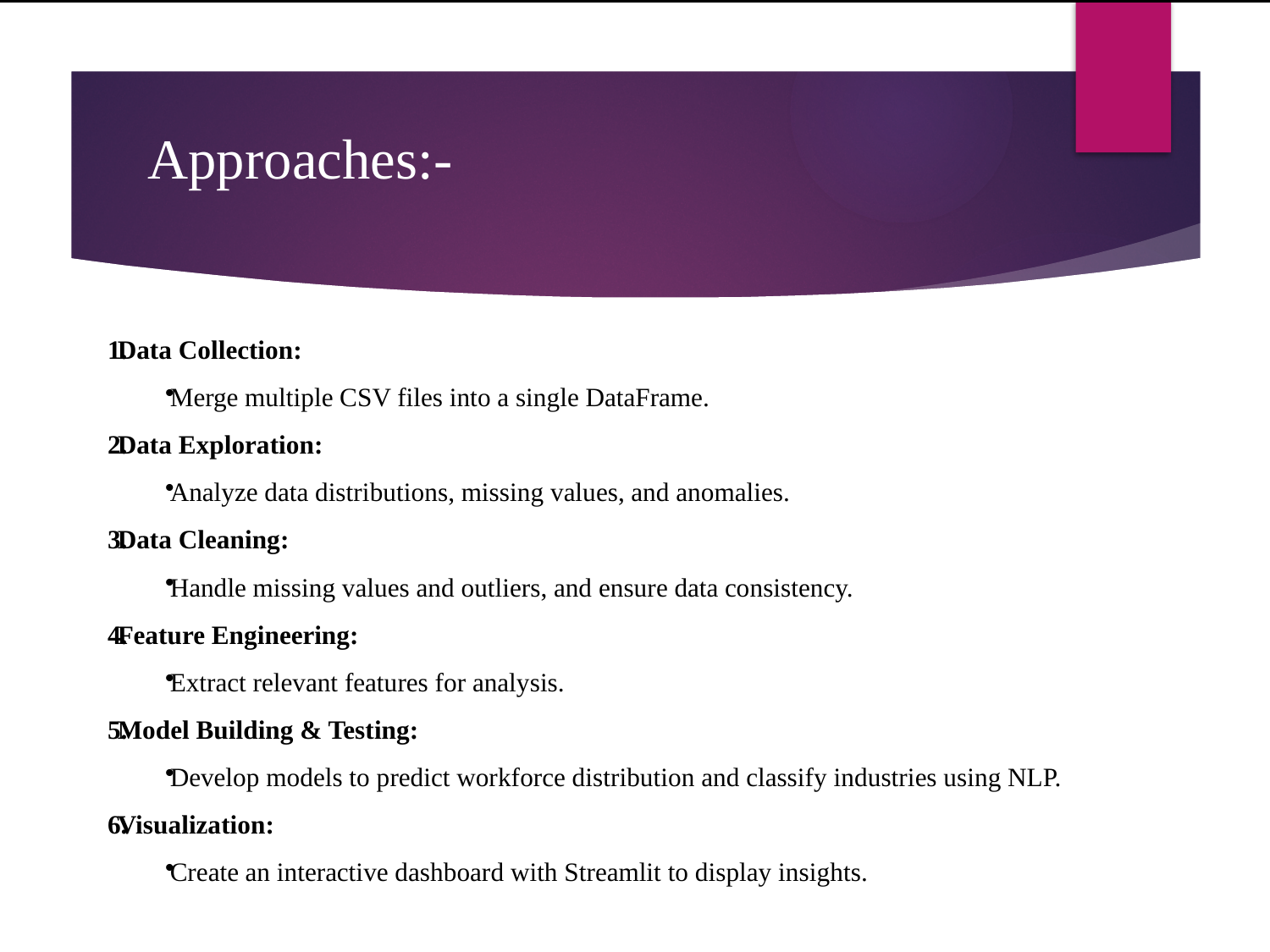

# Approaches:-
Data Collection:
Merge multiple CSV files into a single DataFrame.
Data Exploration:
Analyze data distributions, missing values, and anomalies.
Data Cleaning:
Handle missing values and outliers, and ensure data consistency.
Feature Engineering:
Extract relevant features for analysis.
Model Building & Testing:
Develop models to predict workforce distribution and classify industries using NLP.
Visualization:
Create an interactive dashboard with Streamlit to display insights.